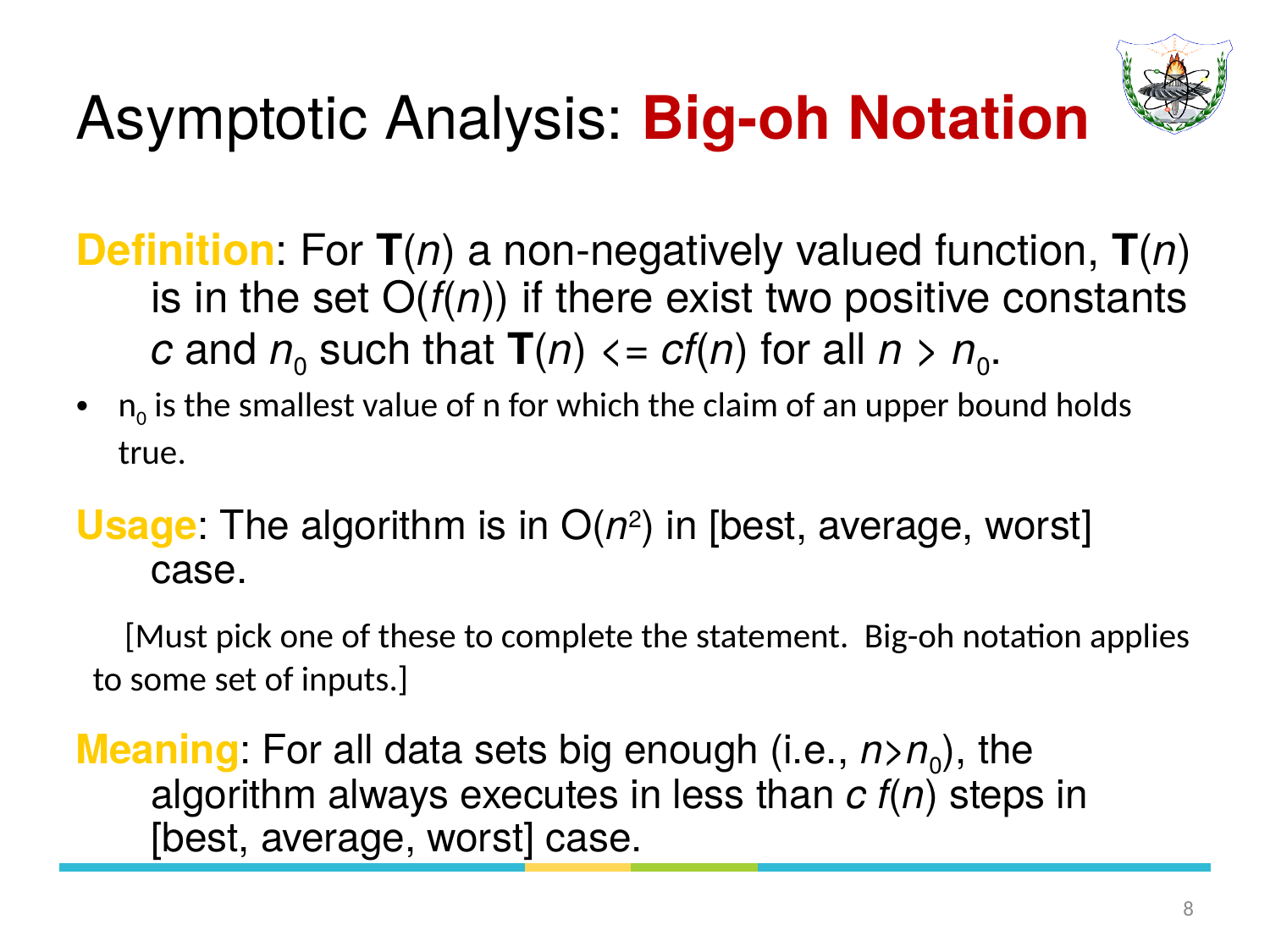

# Asymptotic Analysis: Big-oh Notation
Definition: For T(n) a non-negatively valued function, T(n) is in the set O(f(n)) if there exist two positive constants c and n0 such that T(n) <= cf(n) for all n > n0.
n0 is the smallest value of n for which the claim of an upper bound holds true.

Usage: The algorithm is in O(n2) in [best, average, worst] case.
   [Must pick one of these to complete the statement.  Big-oh notation applies to some set of inputs.]

Meaning: For all data sets big enough (i.e., n>n0), the algorithm always executes in less than c f(n) steps in [best, average, worst] case.
8